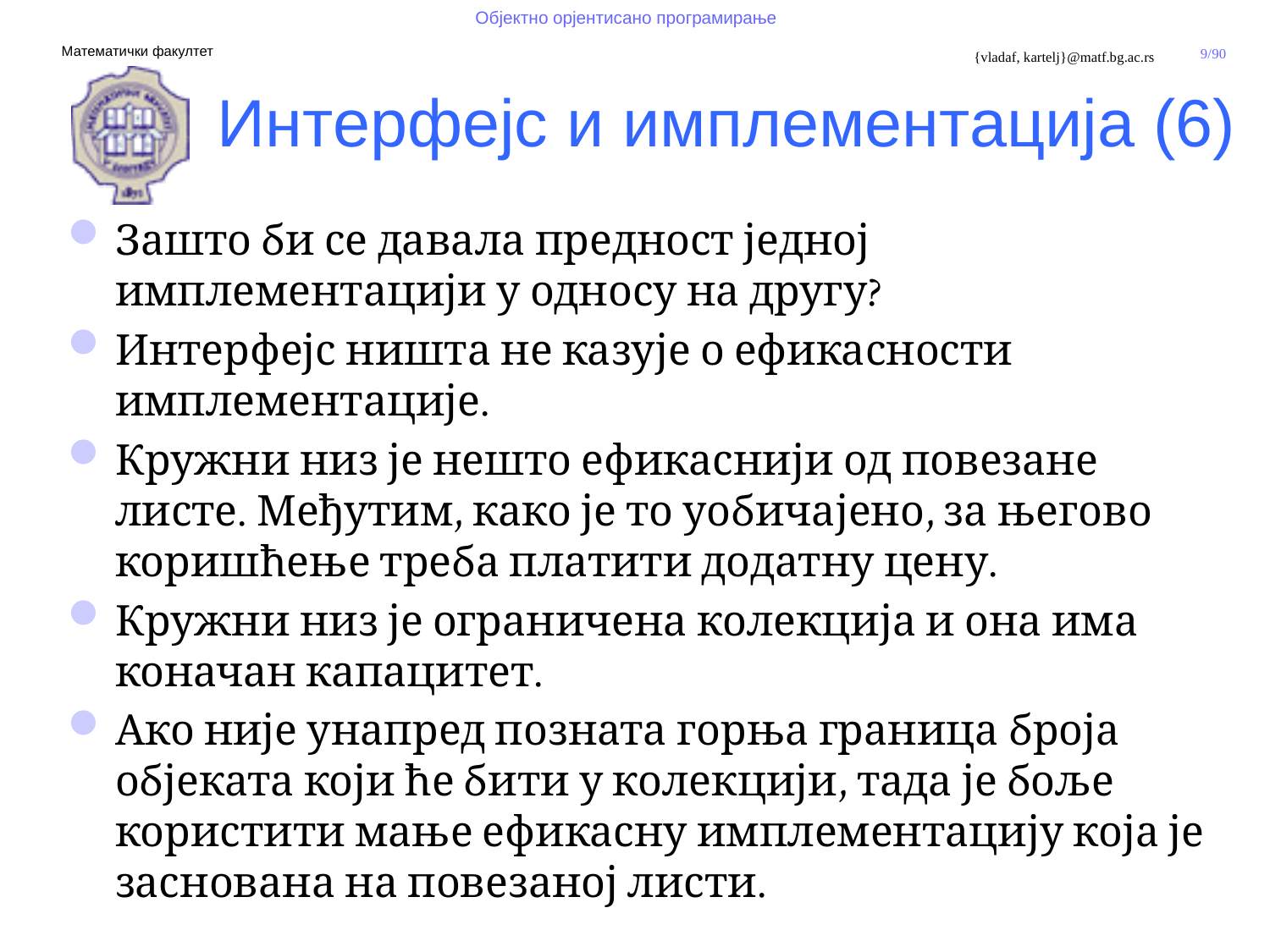

Интерфејс и имплементација (6)
Зашто би се давала предност једној имплементацији у односу на другу?
Интерфејс ништа не казује о ефикасности имплементације.
Кружни низ је нешто ефикаснији од повезане листе. Међутим, како је то уобичајено, за његово коришћење треба платити додатну цену.
Кружни низ је ограничена колекција и она има коначан капацитет.
Ако није унапред позната горња граница броја објеката који ће бити у колекцији, тада је боље користити мање ефикасну имплементацију која је заснована на повезаној листи.